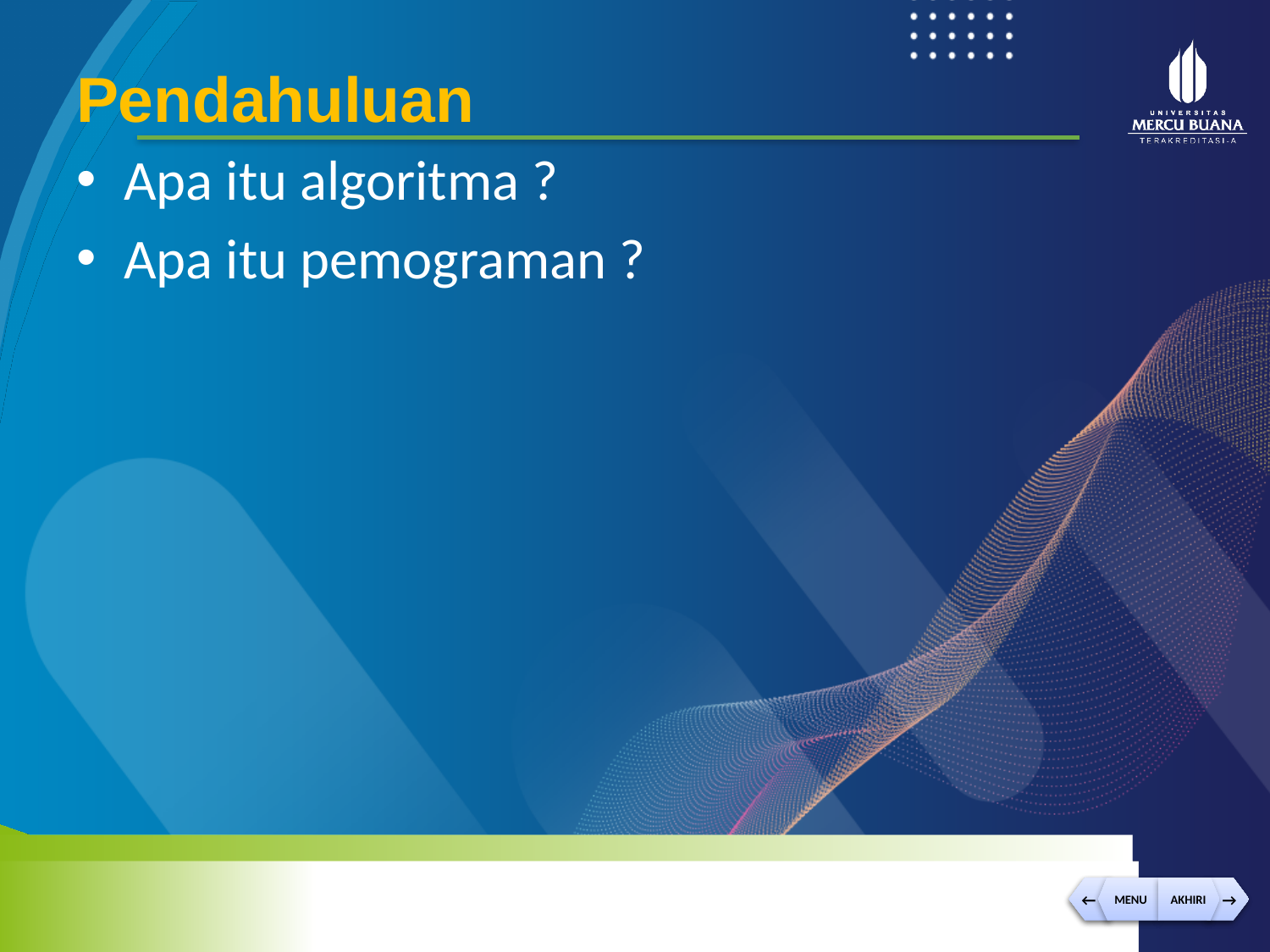

Pendahuluan
Apa itu algoritma ?
Apa itu pemograman ?